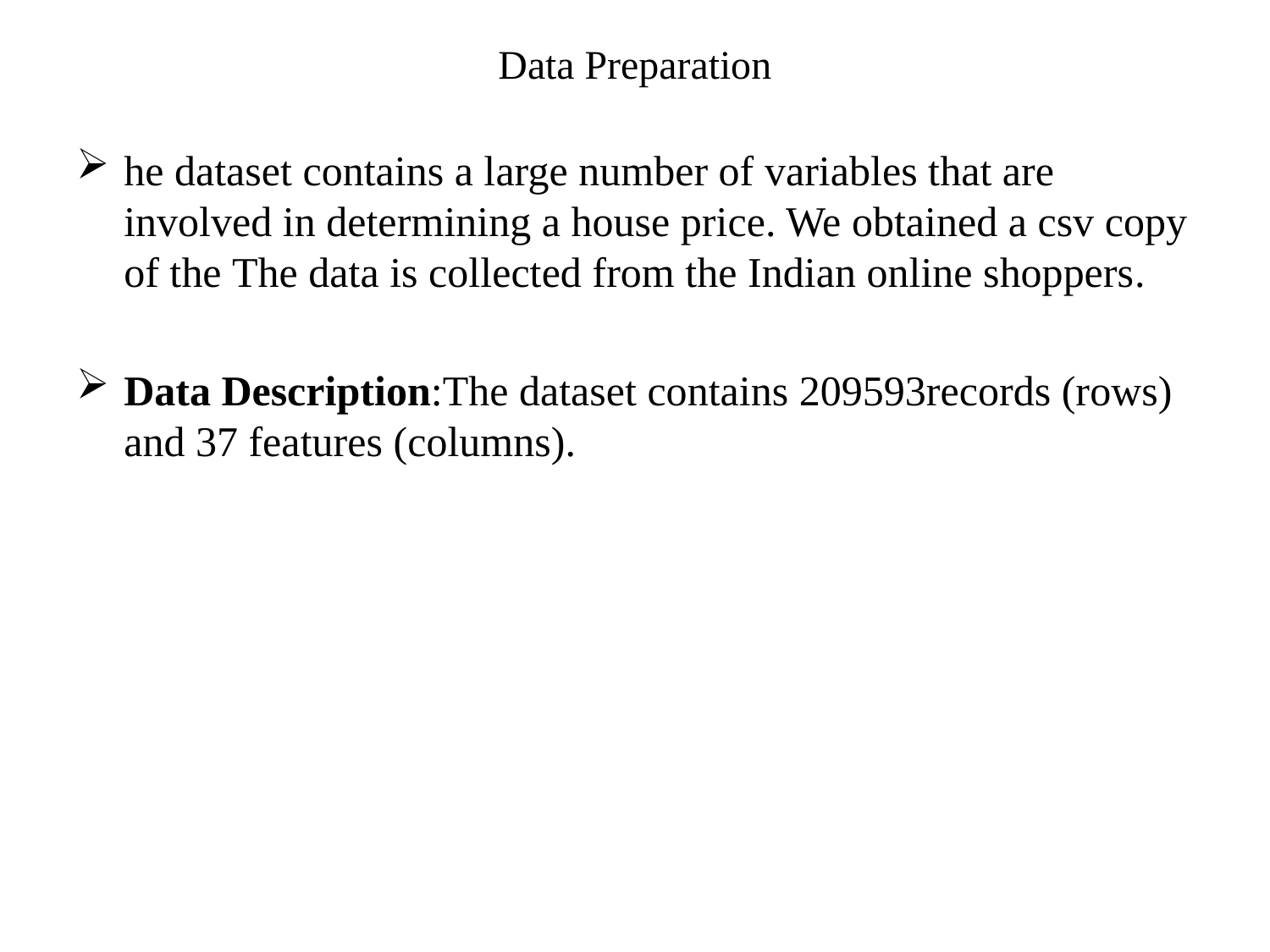

# Data Preparation
he dataset contains a large number of variables that are involved in determining a house price. We obtained a csv copy of the The data is collected from the Indian online shoppers.

Data Description:The dataset contains 209593records (rows) and 37 features (columns).